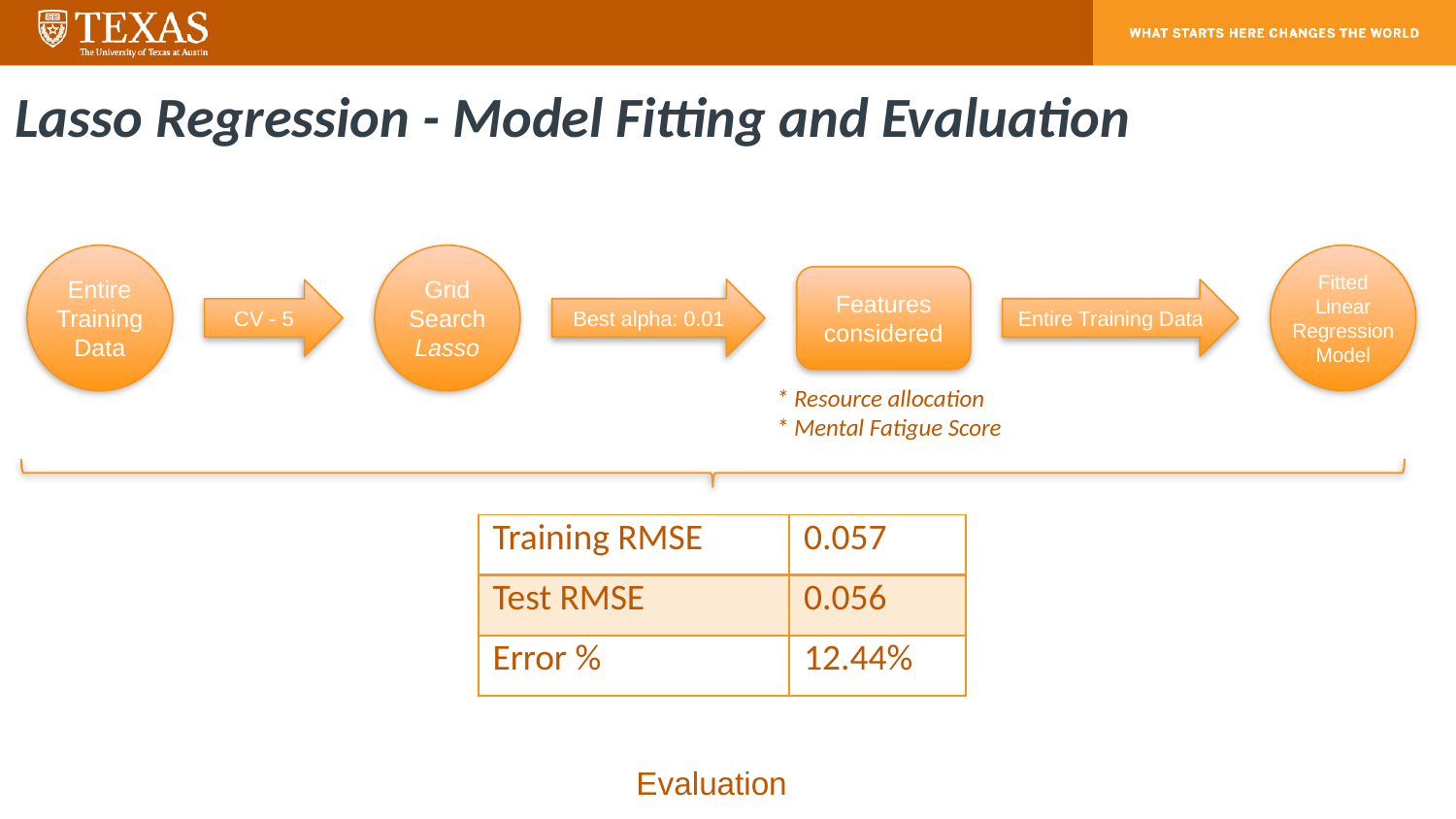

Lasso Regression - Model Fitting and Evaluation
Entire Training Data
Grid Search Lasso
Fitted Linear Regression Model
Features considered
Best alpha: 0.01
Entire Training Data
CV - 5
* Resource allocation
* Mental Fatigue Score
| Training RMSE | 0.057 |
| --- | --- |
| Test RMSE | 0.056 |
| Error % | 12.44% |

   Evaluation​